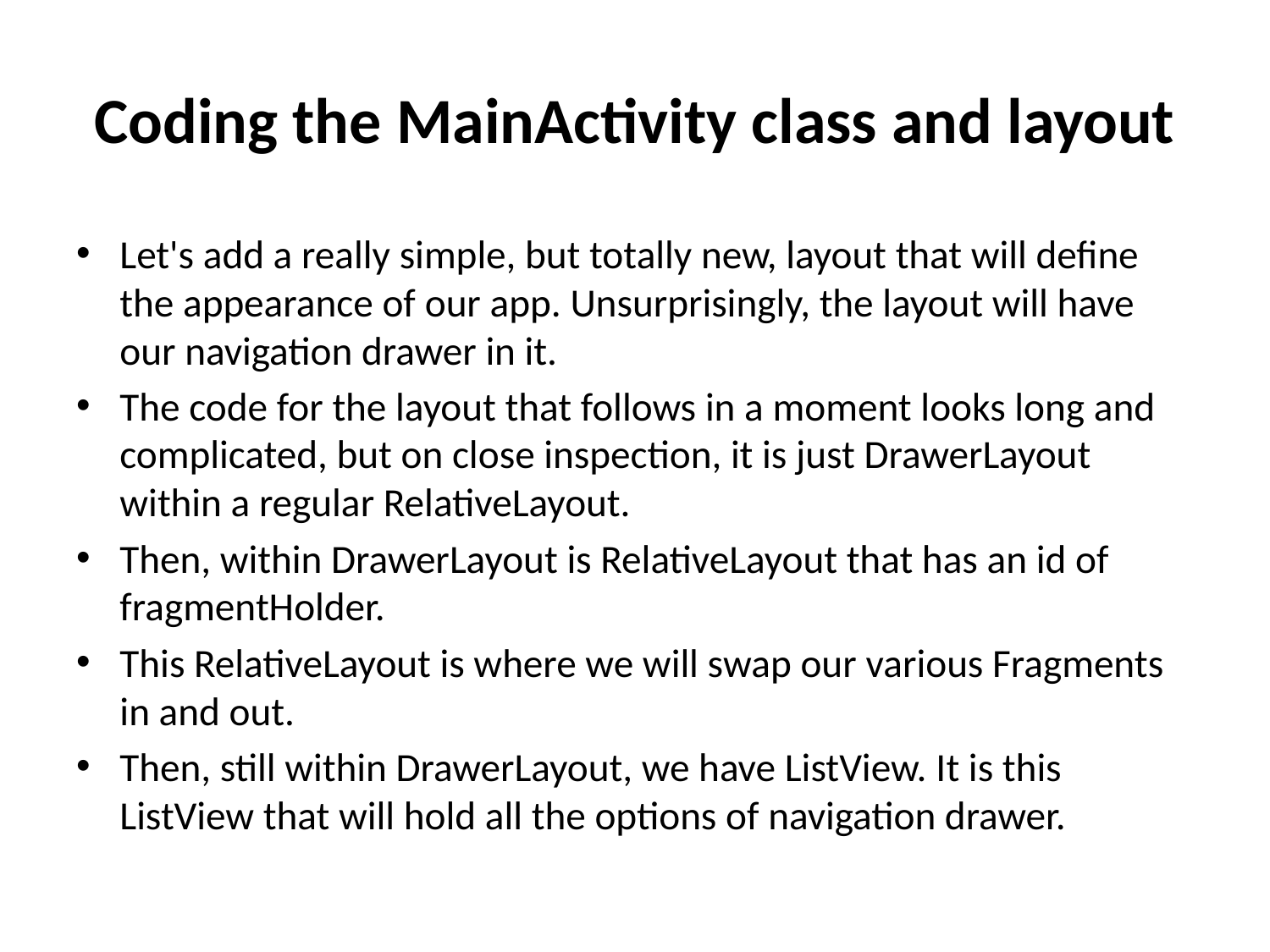

# Coding the MainActivity class and layout
Let's add a really simple, but totally new, layout that will define the appearance of our app. Unsurprisingly, the layout will have our navigation drawer in it.
The code for the layout that follows in a moment looks long and complicated, but on close inspection, it is just DrawerLayout within a regular RelativeLayout.
Then, within DrawerLayout is RelativeLayout that has an id of fragmentHolder.
This RelativeLayout is where we will swap our various Fragments in and out.
Then, still within DrawerLayout, we have ListView. It is this ListView that will hold all the options of navigation drawer.